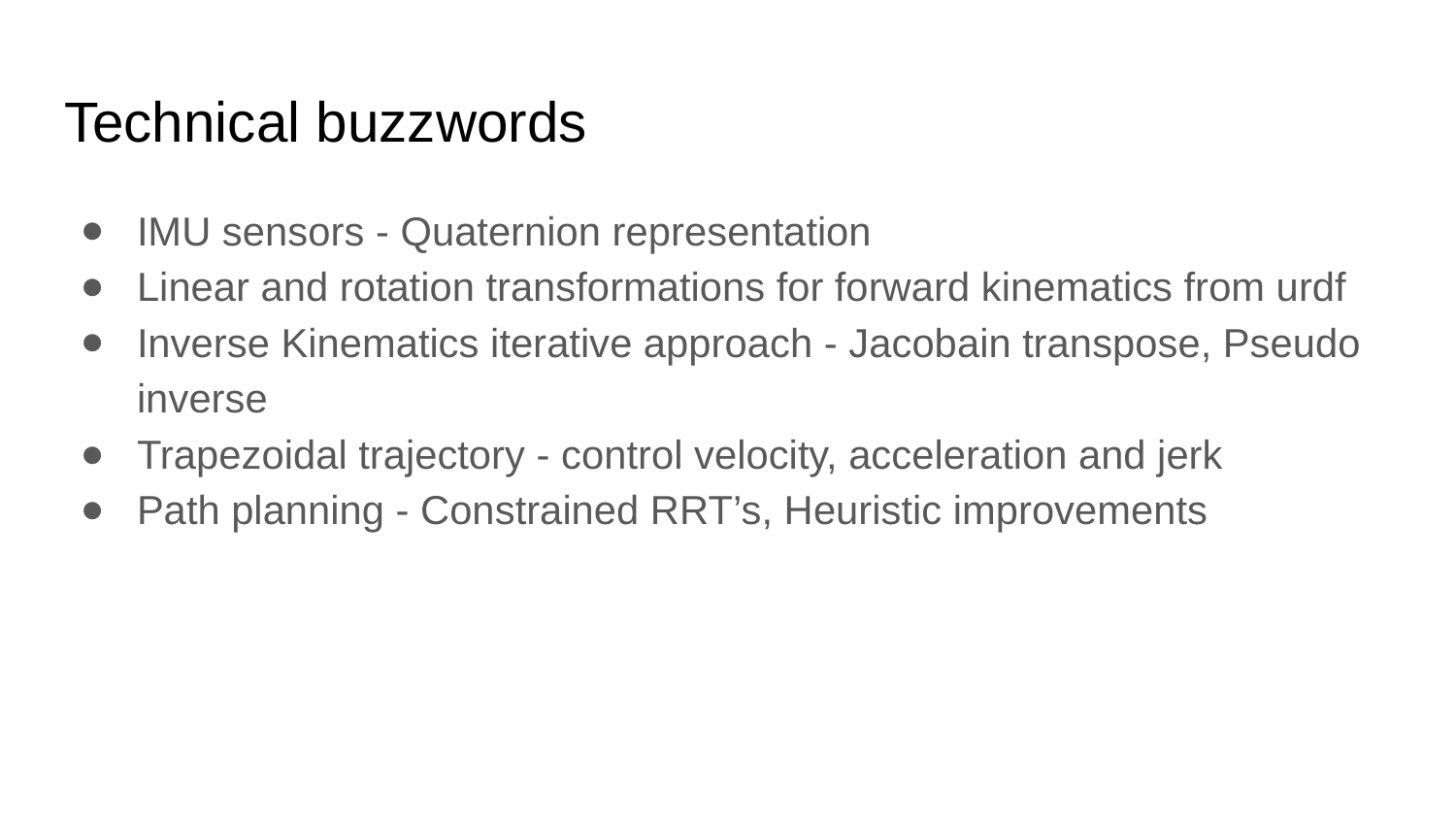

# Technical buzzwords
IMU sensors - Quaternion representation
Linear and rotation transformations for forward kinematics from urdf
Inverse Kinematics iterative approach - Jacobain transpose, Pseudo inverse
Trapezoidal trajectory - control velocity, acceleration and jerk
Path planning - Constrained RRT’s, Heuristic improvements